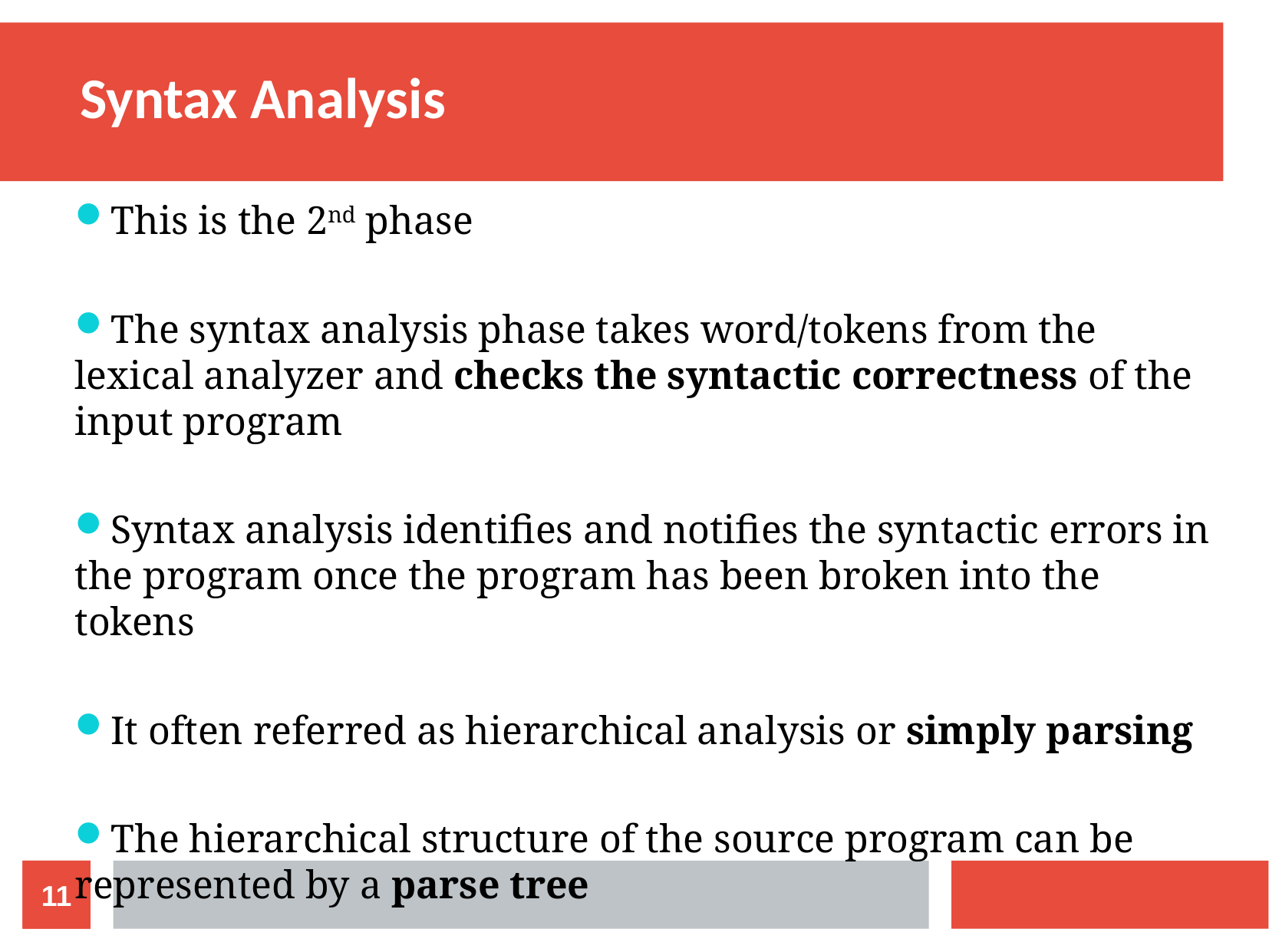

Syntax Analysis
This is the 2nd phase

The syntax analysis phase takes word/tokens from the lexical analyzer and checks the syntactic correctness of the input program

Syntax analysis identifies and notifies the syntactic errors in the program once the program has been broken into the tokens

It often referred as hierarchical analysis or simply parsing

The hierarchical structure of the source program can be represented by a parse tree
11